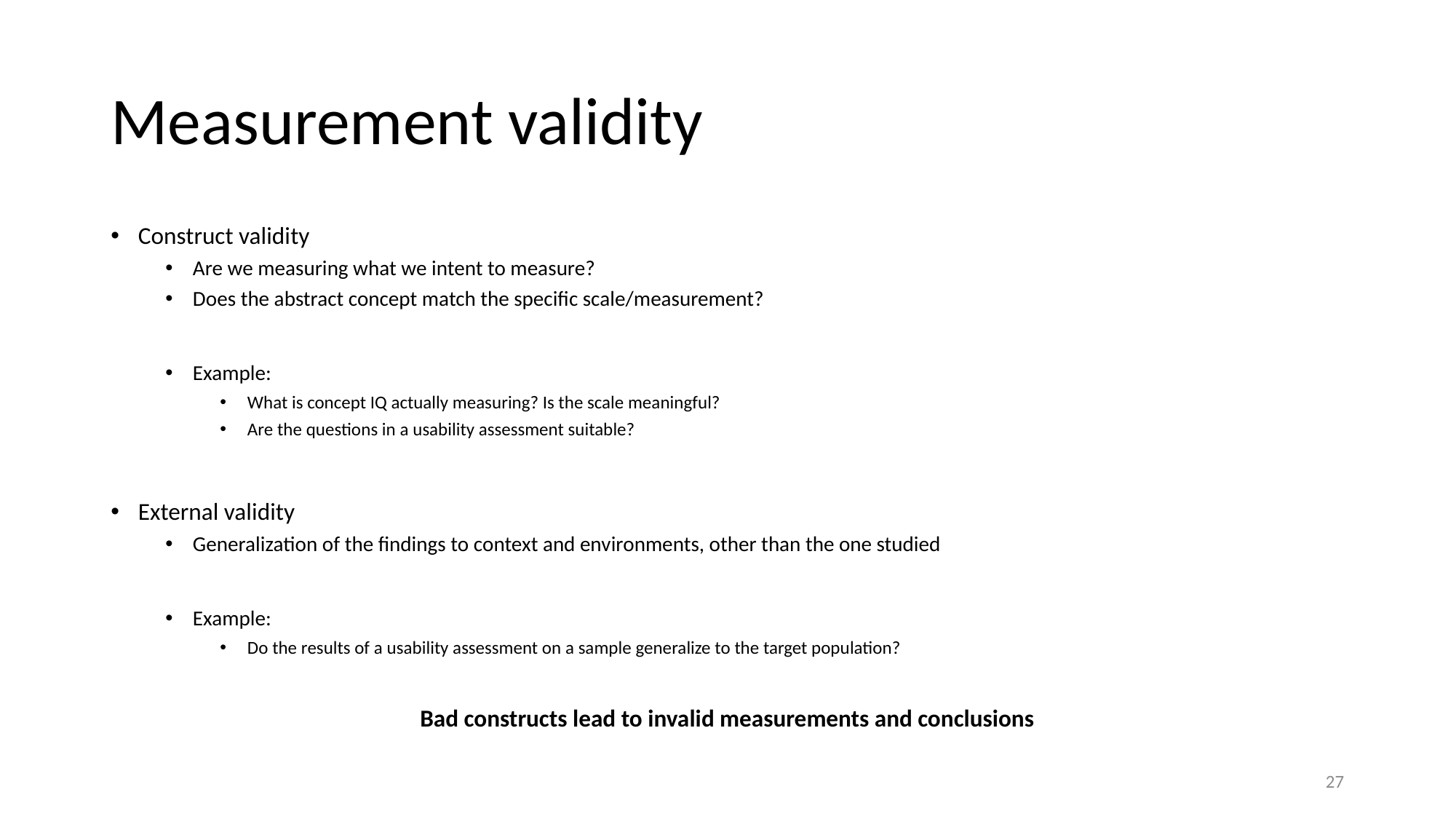

# Measurement validity
Construct validity
Are we measuring what we intent to measure?
Does the abstract concept match the specific scale/measurement?

Example:
What is concept IQ actually measuring? Is the scale meaningful?
Are the questions in a usability assessment suitable?

External validity
Generalization of the findings to context and environments, other than the one studied

Example:
Do the results of a usability assessment on a sample generalize to the target population?
Bad constructs lead to invalid measurements and conclusions
27